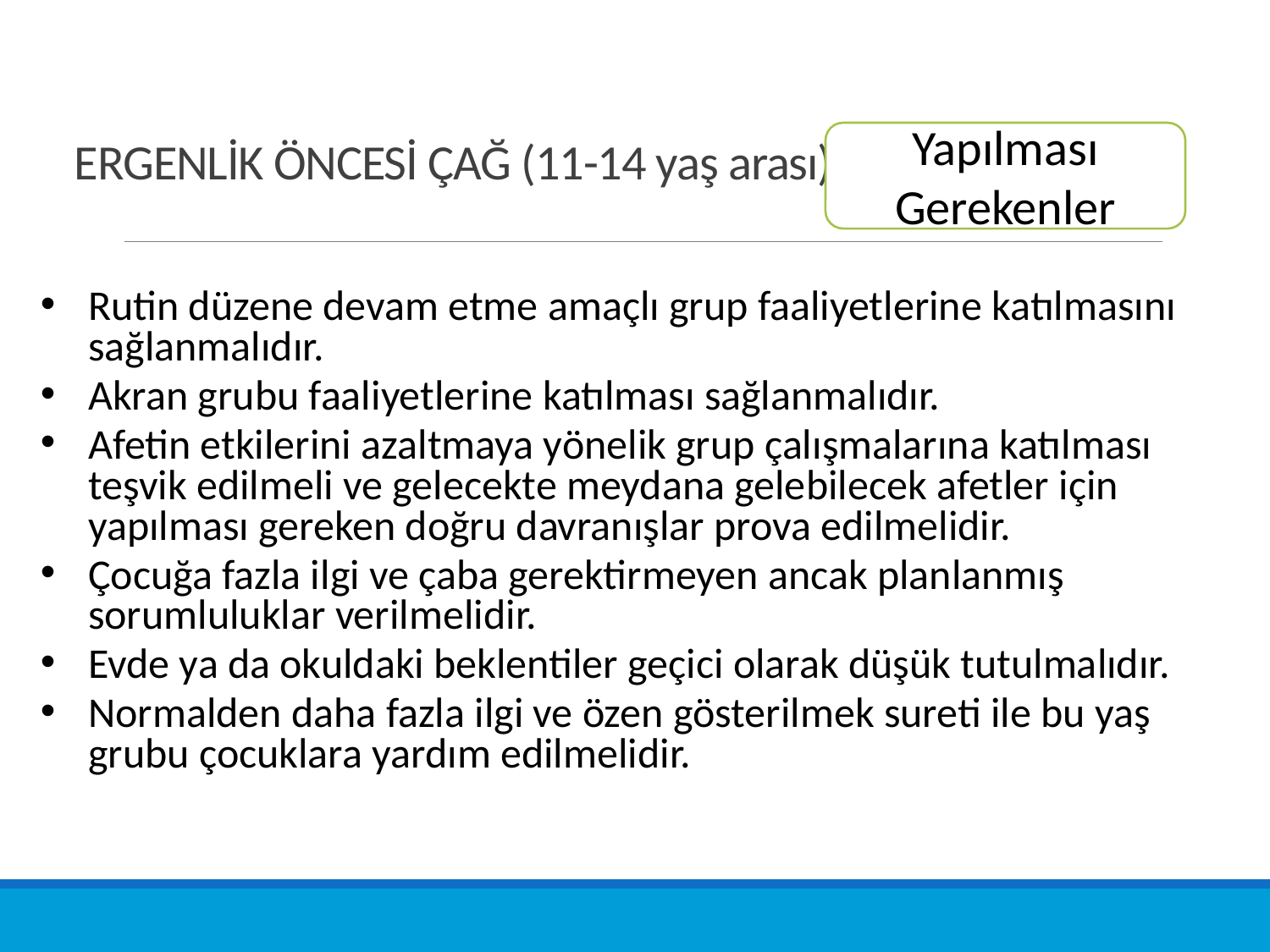

# ERGENLİK ÖNCESİ ÇAĞ (11-14 yaş arası)
Yapılması Gerekenler
Rutin düzene devam etme amaçlı grup faaliyetlerine katılmasını sağlanmalıdır.
Akran grubu faaliyetlerine katılması sağlanmalıdır.
Afetin etkilerini azaltmaya yönelik grup çalışmalarına katılması teşvik edilmeli ve gelecekte meydana gelebilecek afetler için yapılması gereken doğru davranışlar prova edilmelidir.
Çocuğa fazla ilgi ve çaba gerektirmeyen ancak planlanmış sorumluluklar verilmelidir.
Evde ya da okuldaki beklentiler geçici olarak düşük tutulmalıdır.
Normalden daha fazla ilgi ve özen gösterilmek sureti ile bu yaş grubu çocuklara yardım edilmelidir.